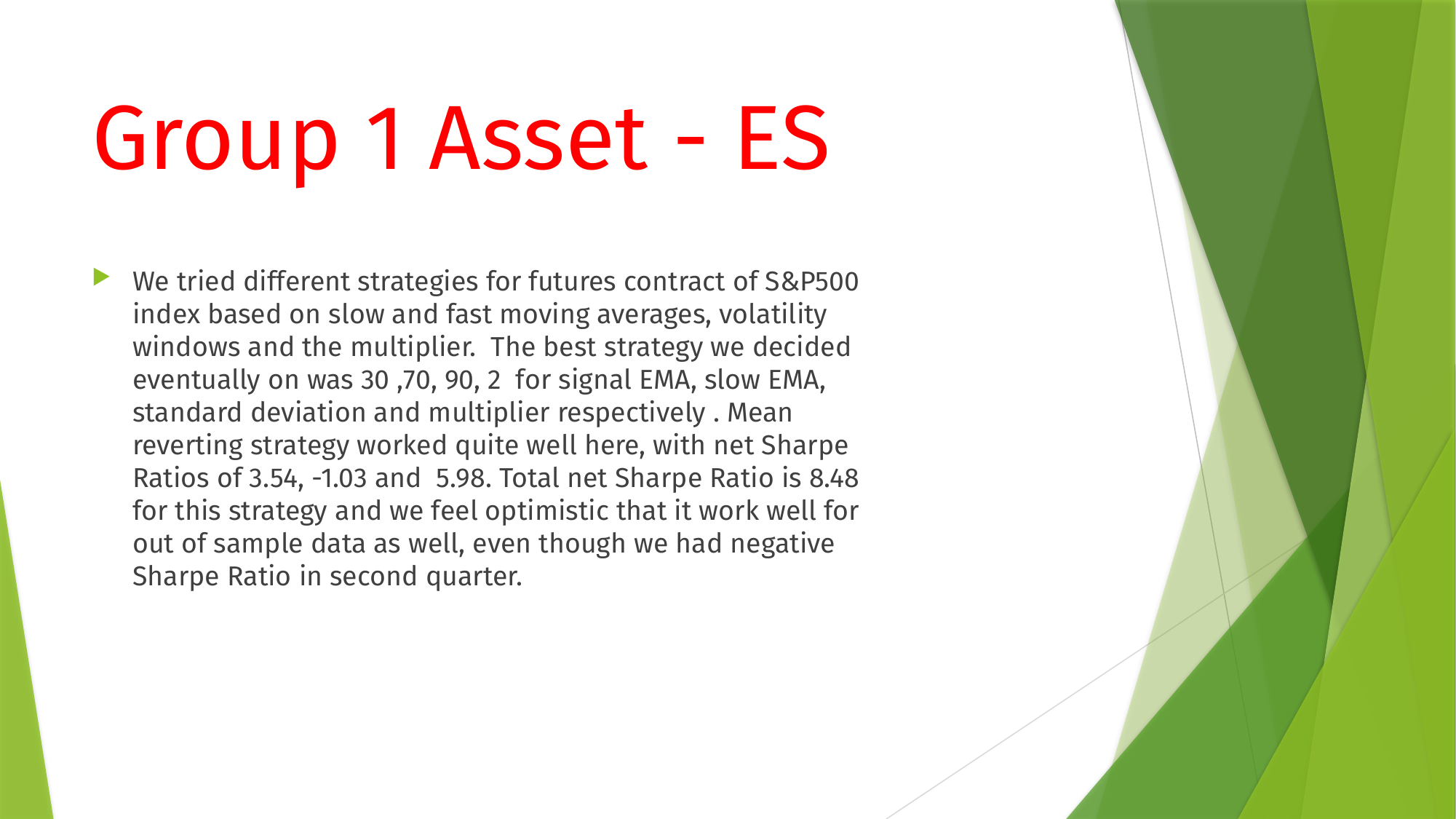

# Group 1 Asset - ES
We tried different strategies for futures contract of S&P500 index based on slow and fast moving averages, volatility windows and the multiplier.  The best strategy we decided eventually on was 30 ,70, 90, 2  for signal EMA, slow EMA, standard deviation and multiplier respectively . Mean reverting strategy worked quite well here, with net Sharpe Ratios of 3.54, -1.03 and  5.98. Total net Sharpe Ratio is 8.48 for this strategy and we feel optimistic that it work well for out of sample data as well, even though we had negative Sharpe Ratio in second quarter.